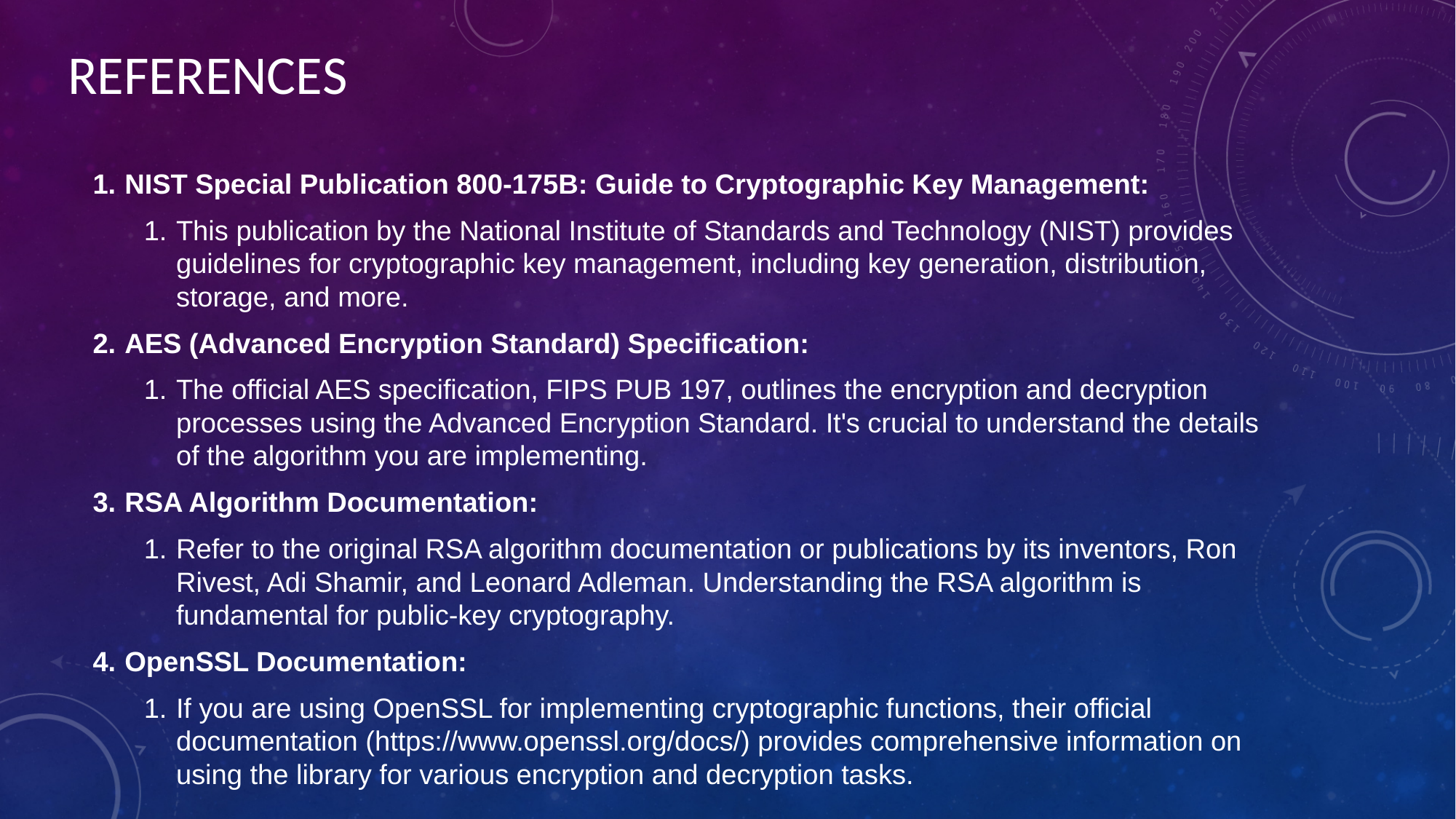

# References
NIST Special Publication 800-175B: Guide to Cryptographic Key Management:
This publication by the National Institute of Standards and Technology (NIST) provides guidelines for cryptographic key management, including key generation, distribution, storage, and more.
AES (Advanced Encryption Standard) Specification:
The official AES specification, FIPS PUB 197, outlines the encryption and decryption processes using the Advanced Encryption Standard. It's crucial to understand the details of the algorithm you are implementing.
RSA Algorithm Documentation:
Refer to the original RSA algorithm documentation or publications by its inventors, Ron Rivest, Adi Shamir, and Leonard Adleman. Understanding the RSA algorithm is fundamental for public-key cryptography.
OpenSSL Documentation:
If you are using OpenSSL for implementing cryptographic functions, their official documentation (https://www.openssl.org/docs/) provides comprehensive information on using the library for various encryption and decryption tasks.